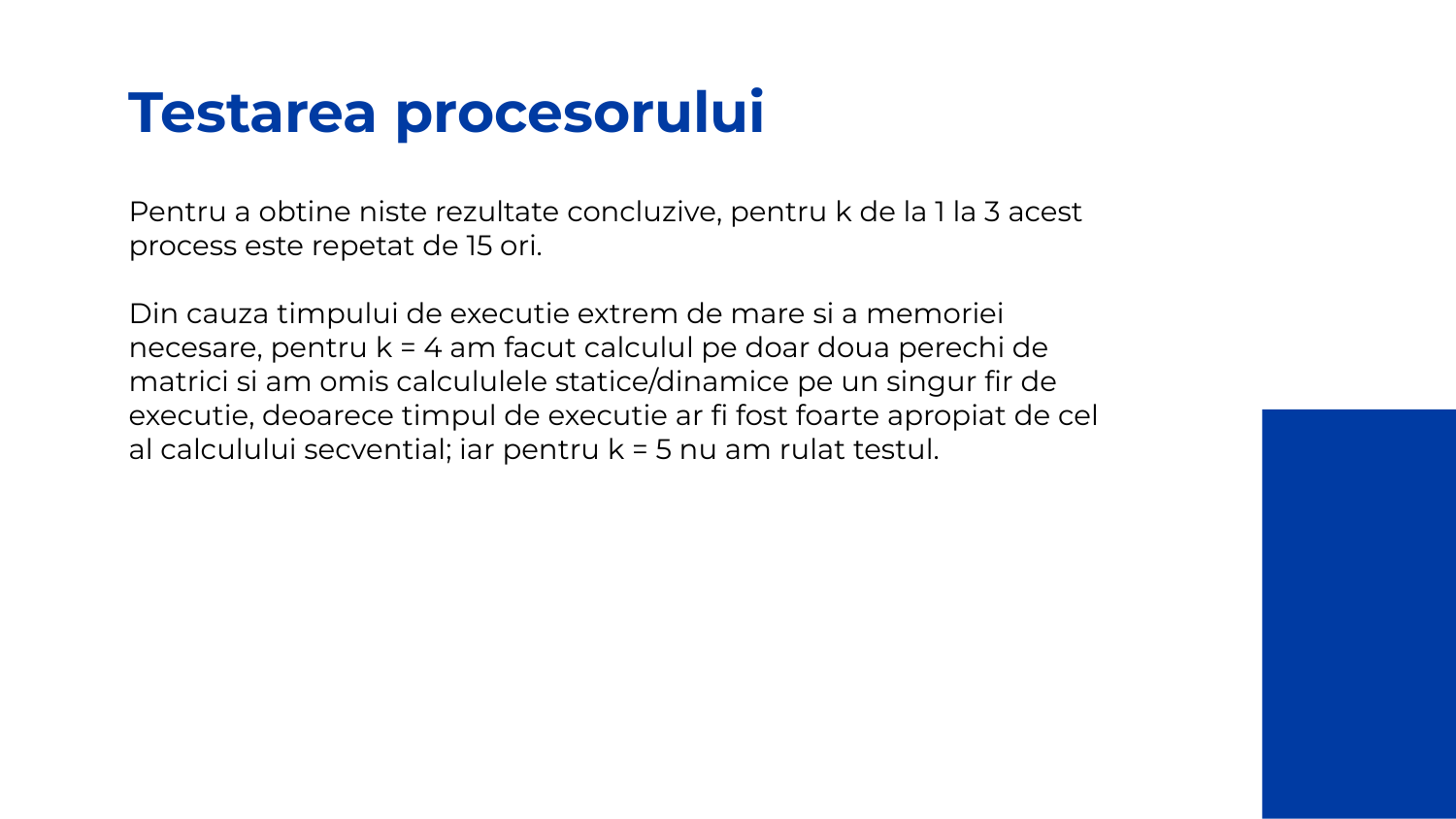

# Testarea procesorului
Pentru a obtine niste rezultate concluzive, pentru k de la 1 la 3 acest process este repetat de 15 ori.

Din cauza timpului de executie extrem de mare si a memoriei necesare, pentru k = 4 am facut calculul pe doar doua perechi de matrici si am omis calcululele statice/dinamice pe un singur fir de executie, deoarece timpul de executie ar fi fost foarte apropiat de cel al calculului secvential; iar pentru k = 5 nu am rulat testul.